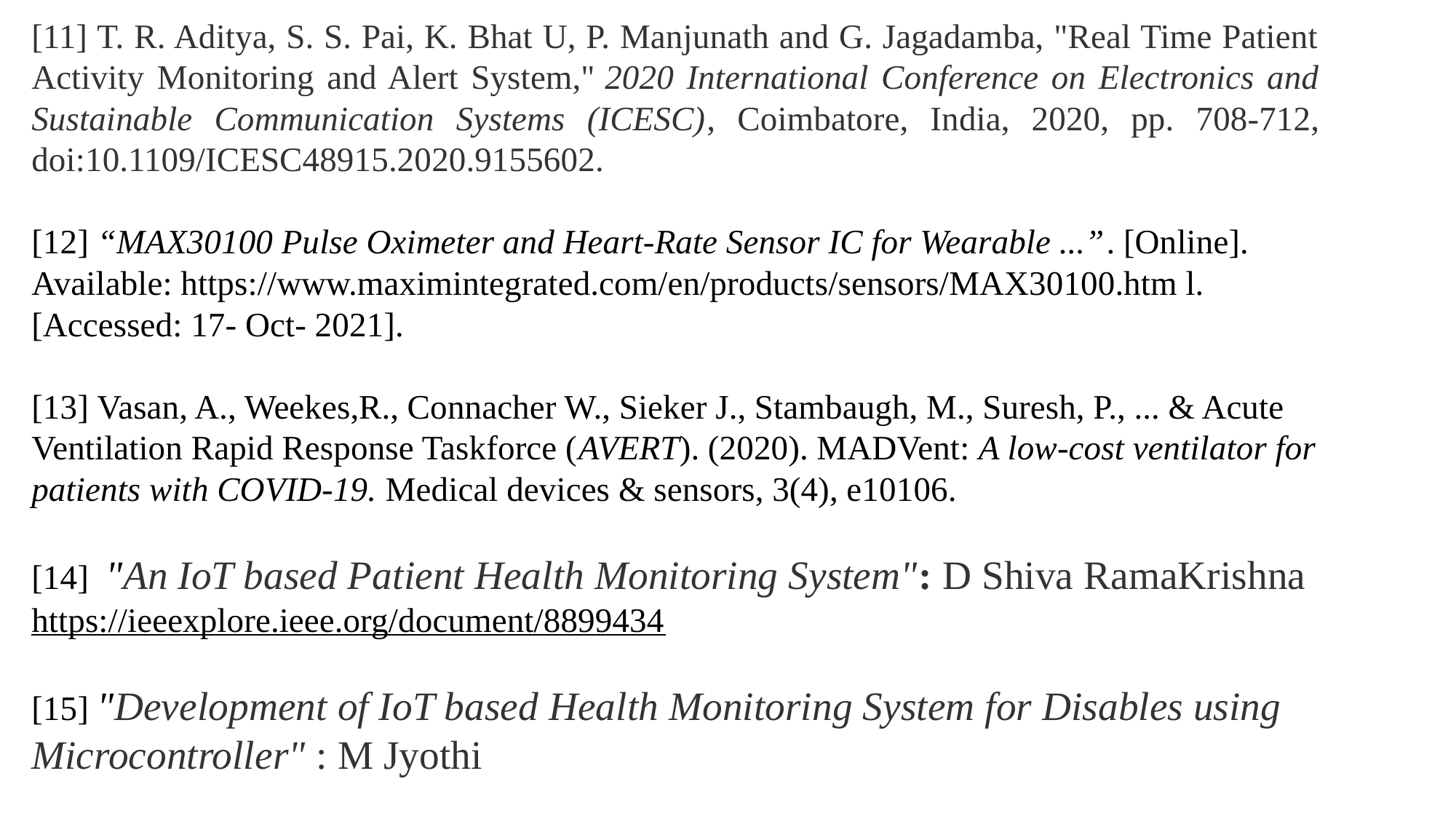

[11] T. R. Aditya, S. S. Pai, K. Bhat U, P. Manjunath and G. Jagadamba, "Real Time Patient Activity Monitoring and Alert System," 2020 International Conference on Electronics and Sustainable Communication Systems (ICESC), Coimbatore, India, 2020, pp. 708-712, doi:10.1109/ICESC48915.2020.9155602.

[12] “MAX30100 Pulse Oximeter and Heart-Rate Sensor IC for Wearable ...”. [Online]. Available: https://www.maximintegrated.com/en/products/sensors/MAX30100.htm l. [Accessed: 17- Oct- 2021].

[13] Vasan, A., Weekes,R., Connacher W., Sieker J., Stambaugh, M., Suresh, P., ... & Acute Ventilation Rapid Response Taskforce (AVERT). (2020). MADVent: A low‐cost ventilator for patients with COVID‐19. Medical devices & sensors, 3(4), e10106.

[14]  "An IoT based Patient Health Monitoring System": D Shiva RamaKrishna
https://ieeexplore.ieee.org/document/8899434

[15] "Development of IoT based Health Monitoring System for Disables using Microcontroller" : M Jyothi